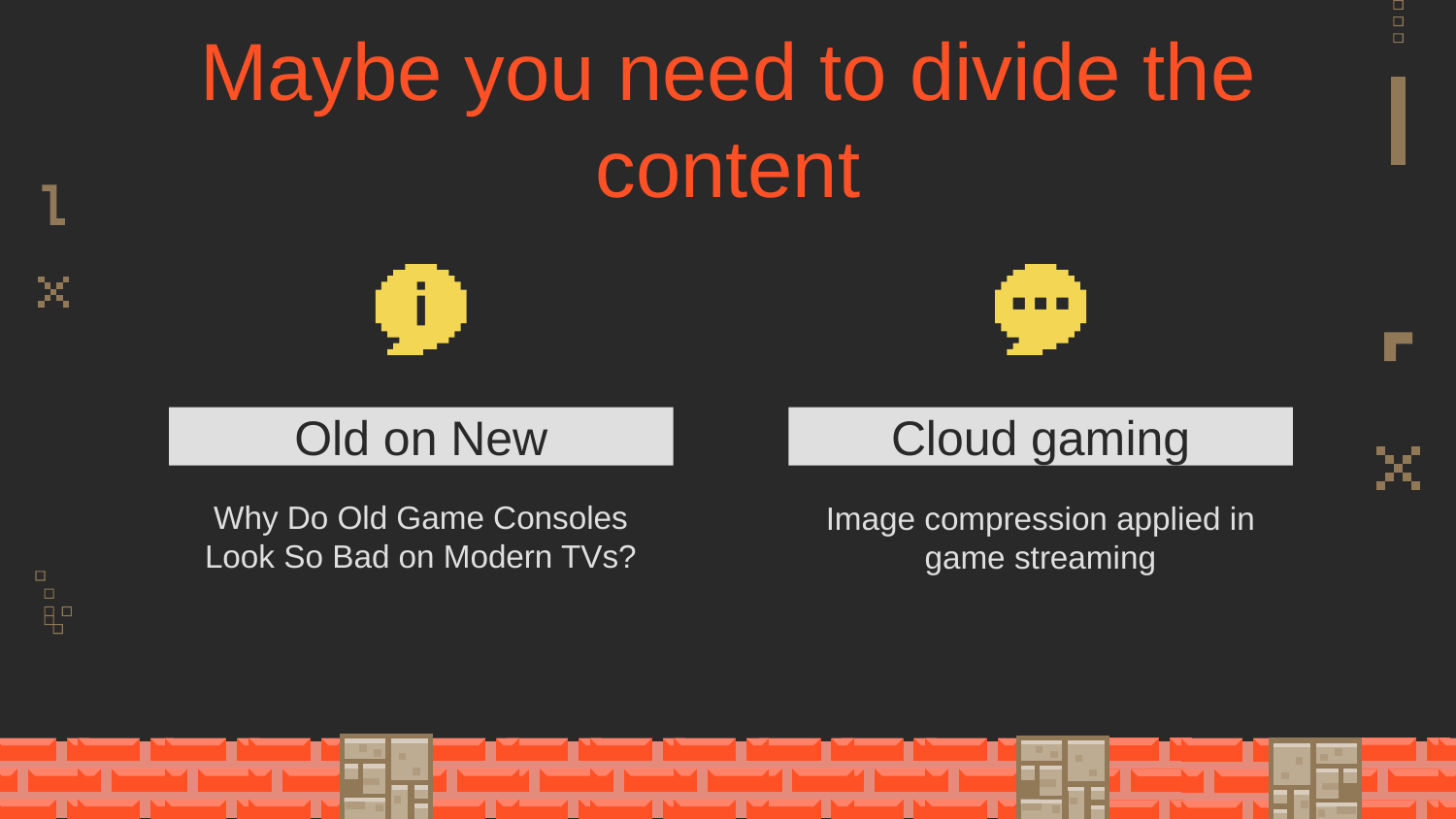

# Maybe you need to divide the content

Old on New
Cloud gaming
Why Do Old Game Consoles Look So Bad on Modern TVs?
Image compression applied in game streaming